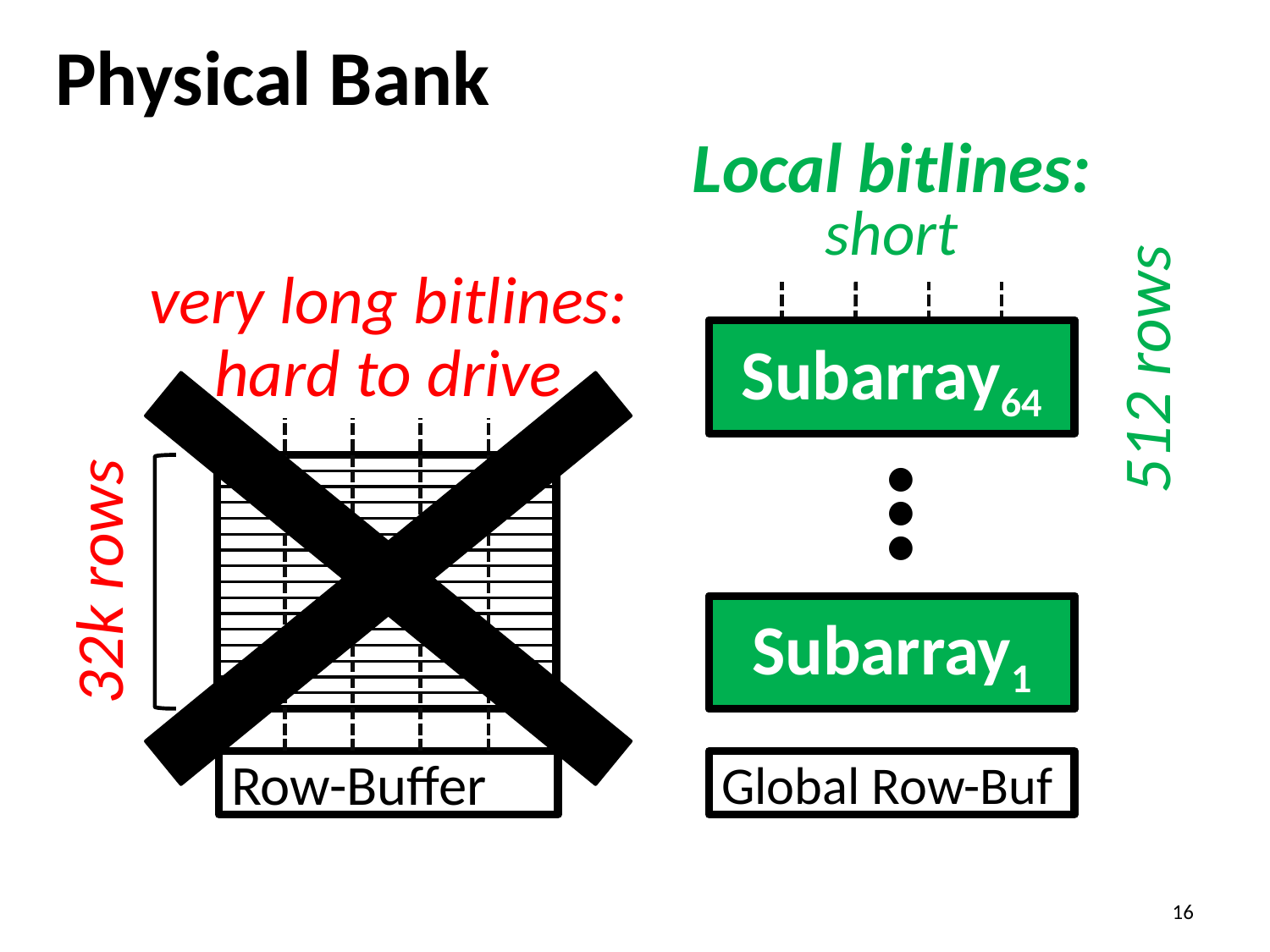

# Physical Bank
Local bitlines:
short

very long bitlines:
hard to drive

Subarray64
512 rows

Local Row-Buf

···

32k rows

Subarray1

Local Row-Buf

Row-Buffer
Global Row-Buf
16